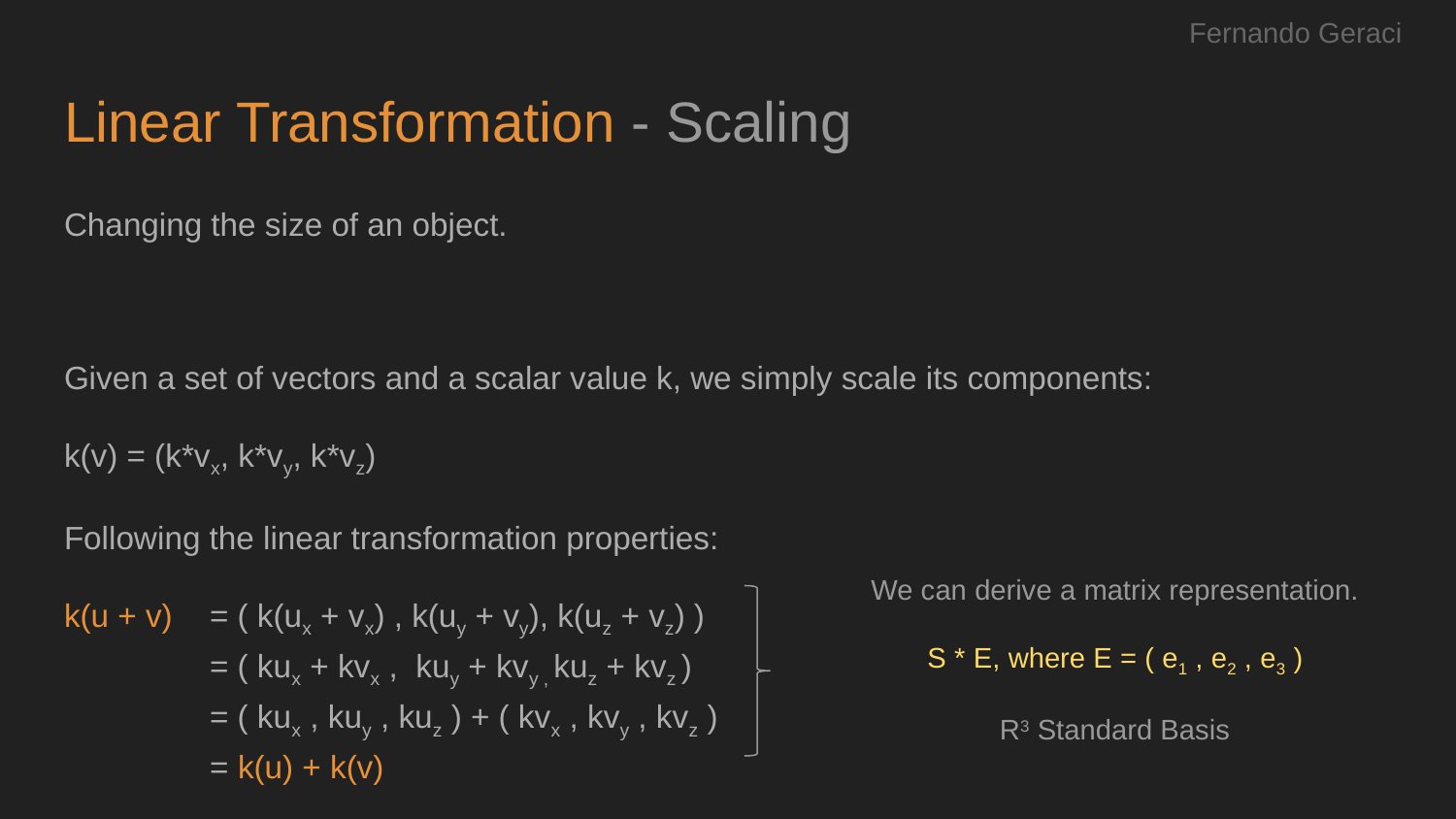

Fernando Geraci
# Linear Transformation - Scaling
Changing the size of an object.

Given a set of vectors and a scalar value k, we simply scale its components:
k(v) = (k*vx, k*vy, k*vz)
Following the linear transformation properties:
k(u + v) 	= ( k(ux + vx) , k(uy + vy), k(uz + vz) )
= ( kux + kvx ,  kuy + kvy , kuz + kvz )
= ( kux , kuy , kuz ) + ( kvx , kvy , kvz )
= k(u) + k(v)

We can derive a matrix representation.

S * E, where E = ( e1 , e2 , e3 )

R3 Standard Basis